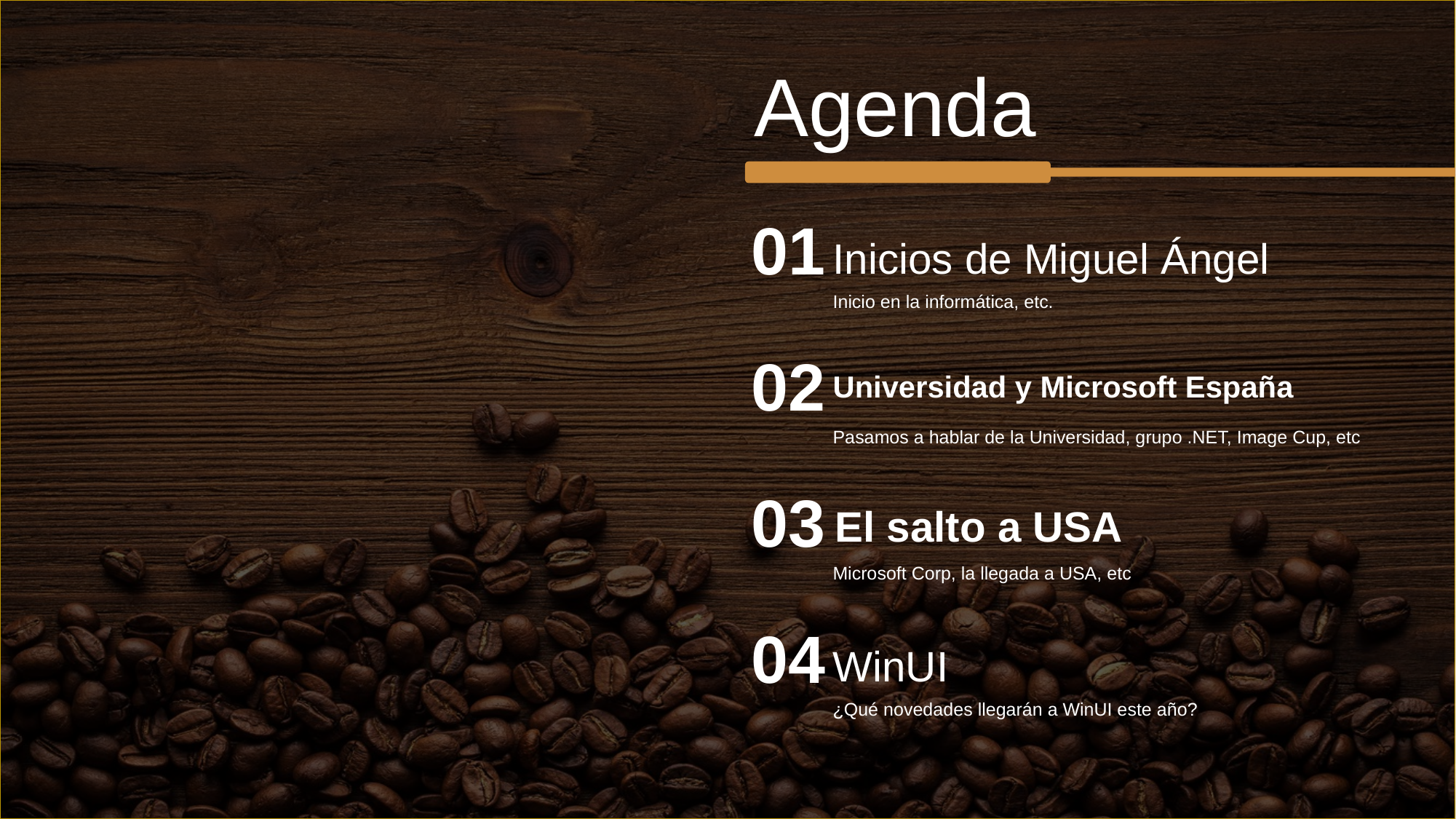

Agenda

01
Inicios de Miguel Ángel
Inicio en la informática, etc.
02
Universidad y Microsoft España
Pasamos a hablar de la Universidad, grupo .NET, Image Cup, etc
03
El salto a USA
Microsoft Corp, la llegada a USA, etc
04
WinUI
¿Qué novedades llegarán a WinUI este año?